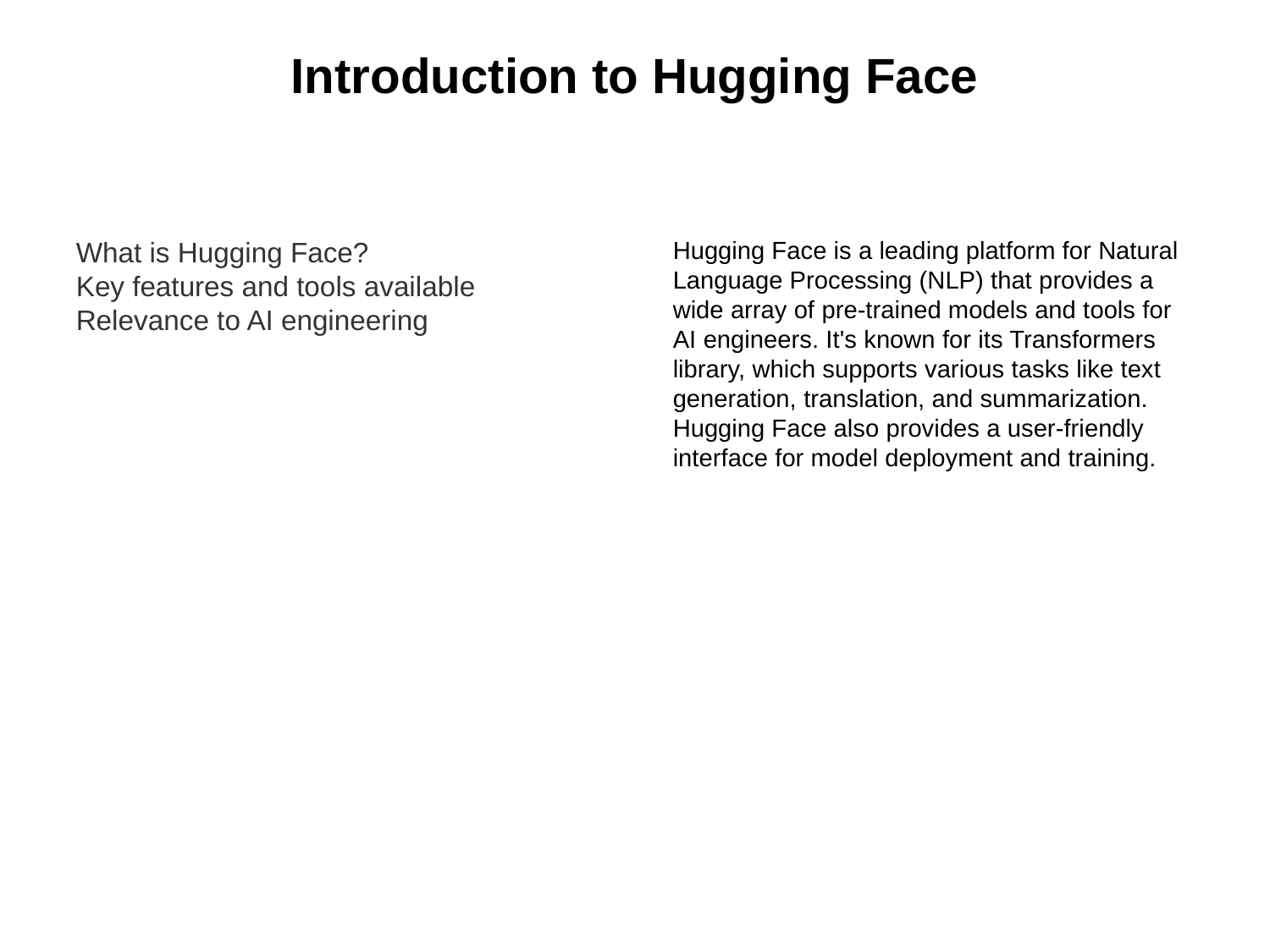

Introduction to Hugging Face
What is Hugging Face?
Key features and tools available
Relevance to AI engineering
Hugging Face is a leading platform for Natural Language Processing (NLP) that provides a wide array of pre-trained models and tools for AI engineers. It's known for its Transformers library, which supports various tasks like text generation, translation, and summarization. Hugging Face also provides a user-friendly interface for model deployment and training.